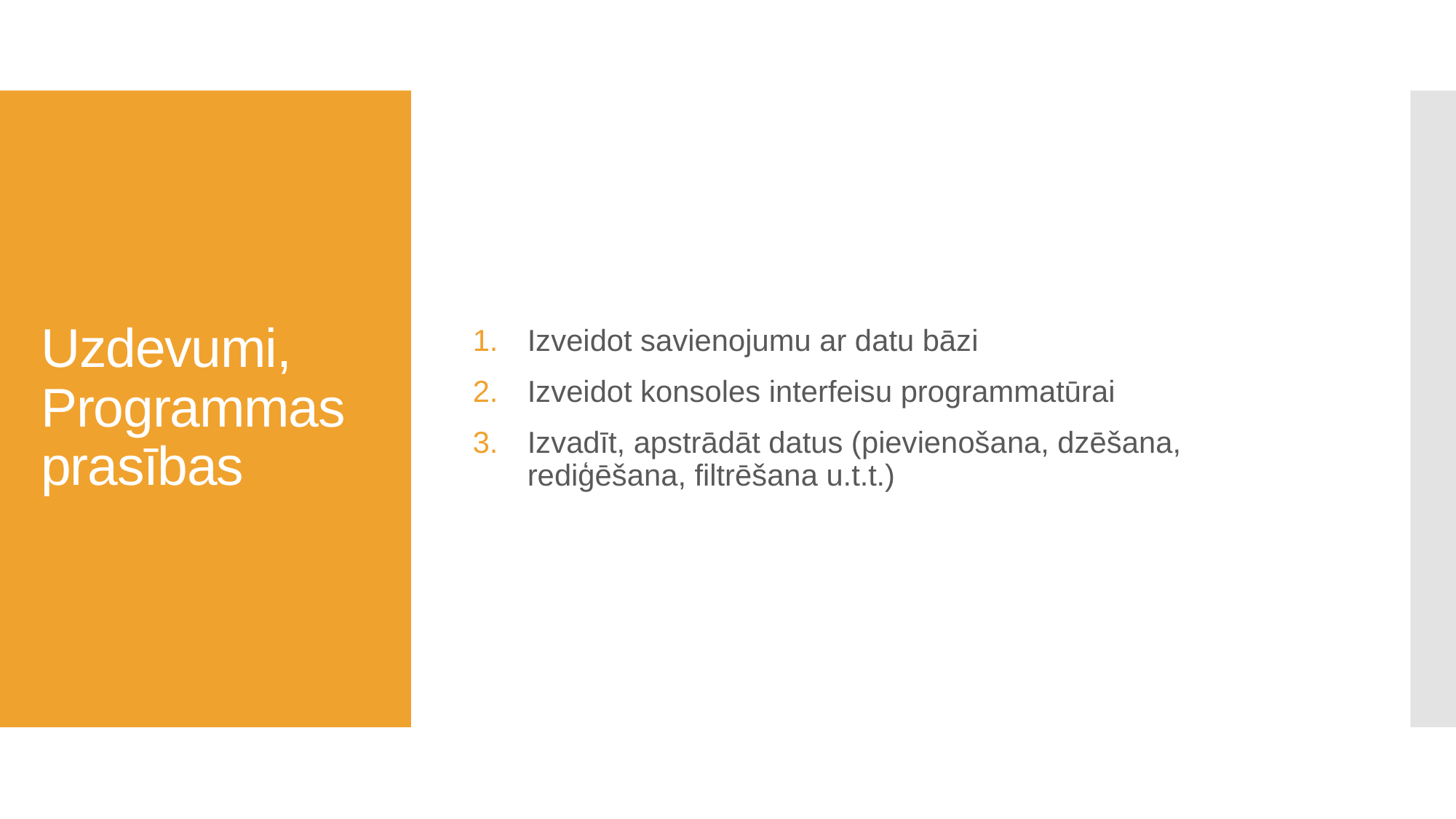

Izveidot savienojumu ar datu bāzi
Izveidot konsoles interfeisu programmatūrai
Izvadīt, apstrādāt datus (pievienošana, dzēšana, rediģēšana, filtrēšana u.t.t.)
# Uzdevumi, Programmas prasības